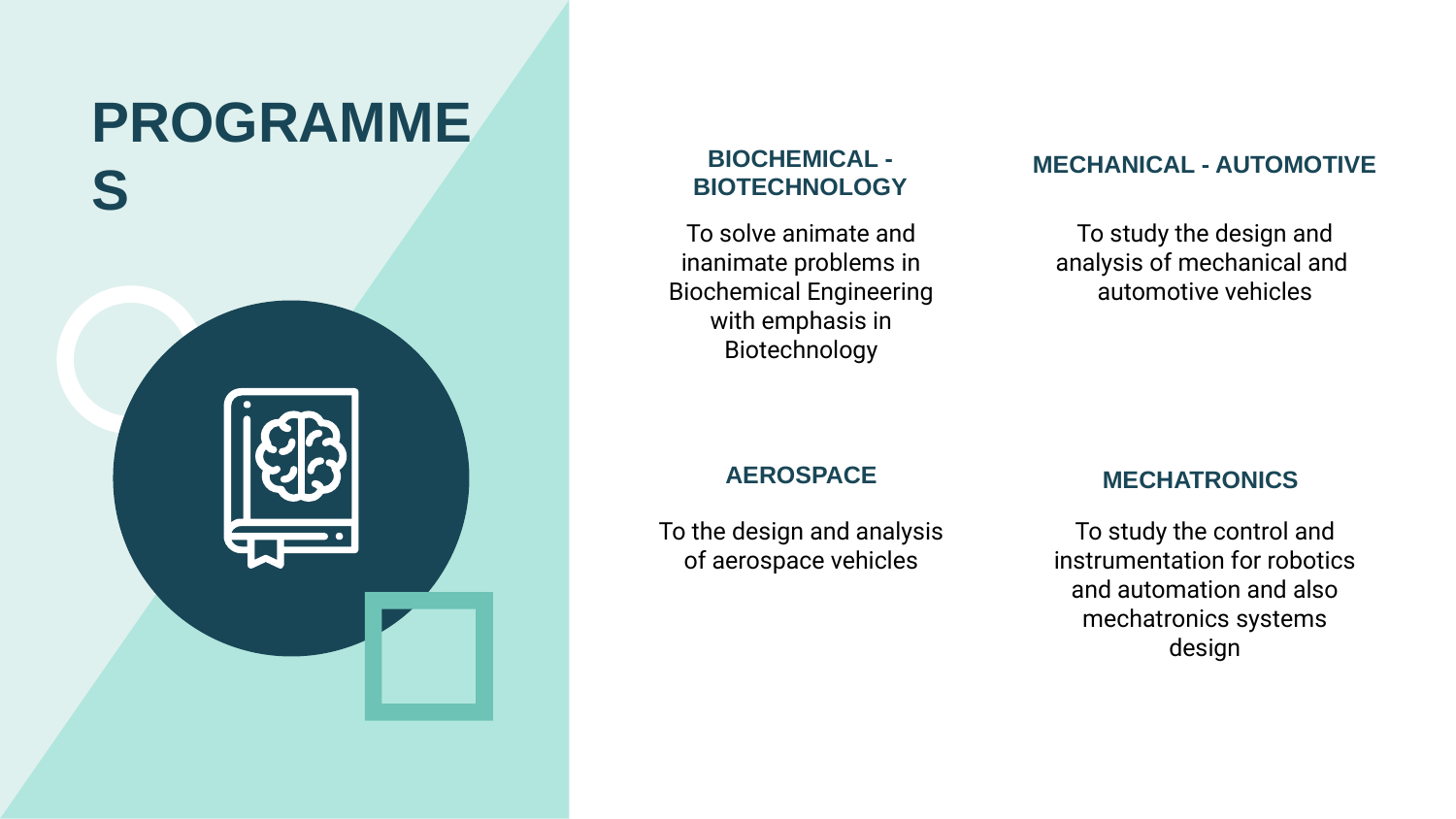

# PROGRAMMES
MECHANICAL - AUTOMOTIVE
BIOCHEMICAL - BIOTECHNOLOGY
To solve animate and inanimate problems in Biochemical Engineering with emphasis in Biotechnology
To study the design and analysis of mechanical and  automotive vehicles

AEROSPACE
MECHATRONICS
To study the control and instrumentation for robotics and automation and also mechatronics systems design
To the design and analysis of aerospace vehicles